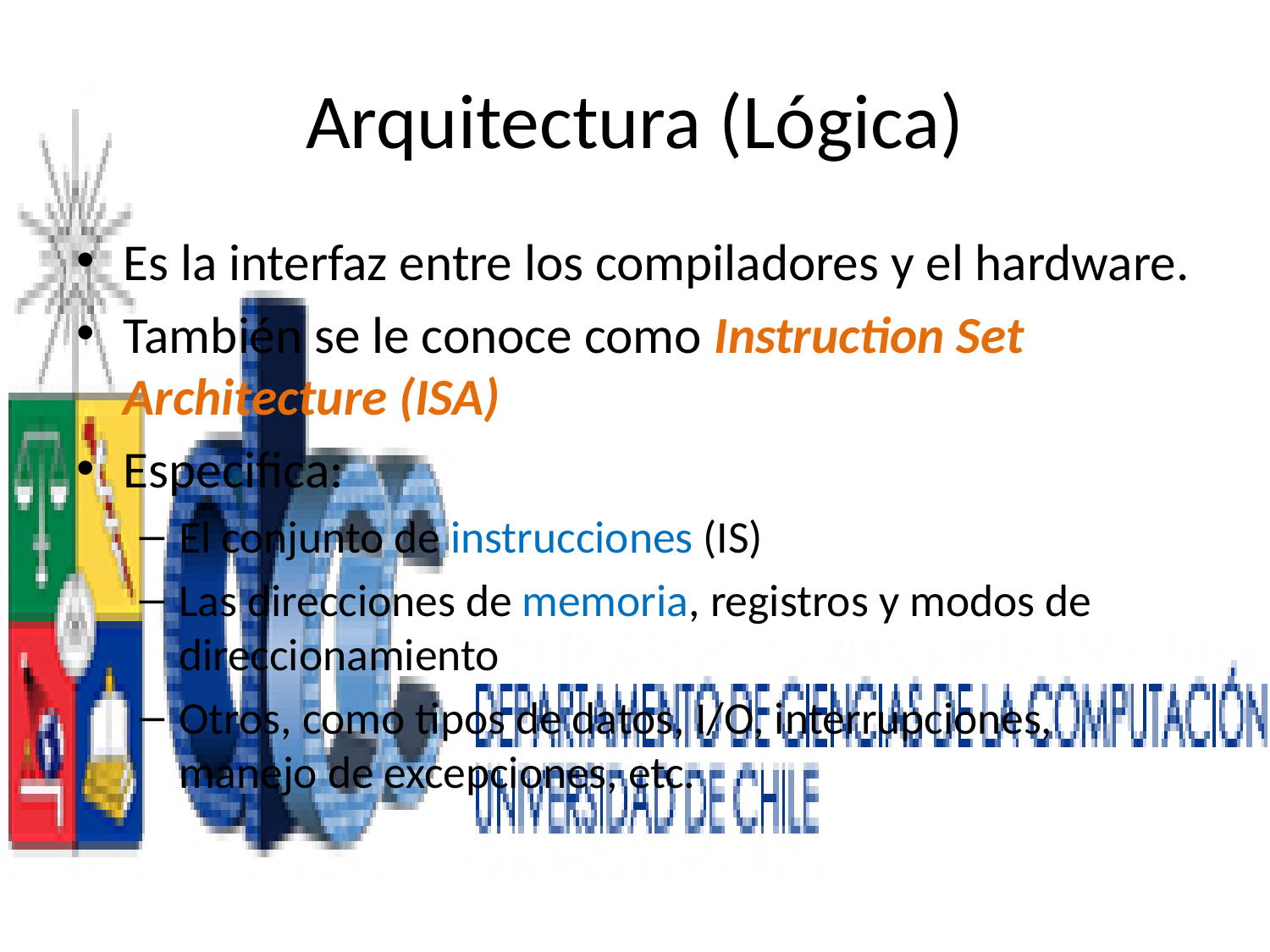

# Arquitectura (Lógica)
Es la interfaz entre los compiladores y el hardware.
También se le conoce como Instruction Set Architecture (ISA)
Especifica:
El conjunto de instrucciones (IS)
Las direcciones de memoria, registros y modos de direccionamiento
Otros, como tipos de datos, I/O, interrupciones, manejo de excepciones, etc.